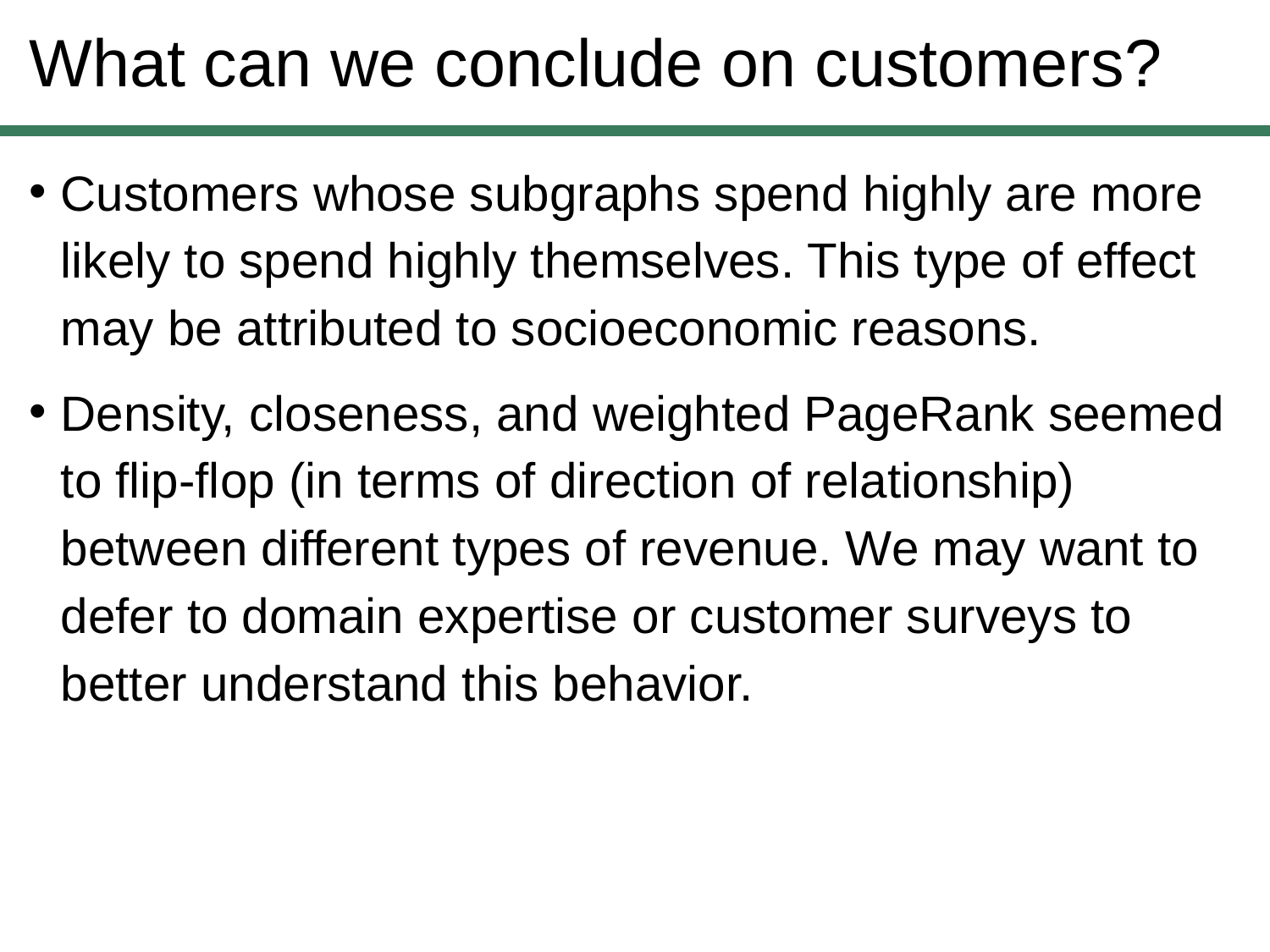

# What can we conclude on customers?
Customers whose subgraphs spend highly are more likely to spend highly themselves. This type of effect may be attributed to socioeconomic reasons.
Density, closeness, and weighted PageRank seemed to flip-flop (in terms of direction of relationship) between different types of revenue. We may want to defer to domain expertise or customer surveys to better understand this behavior.